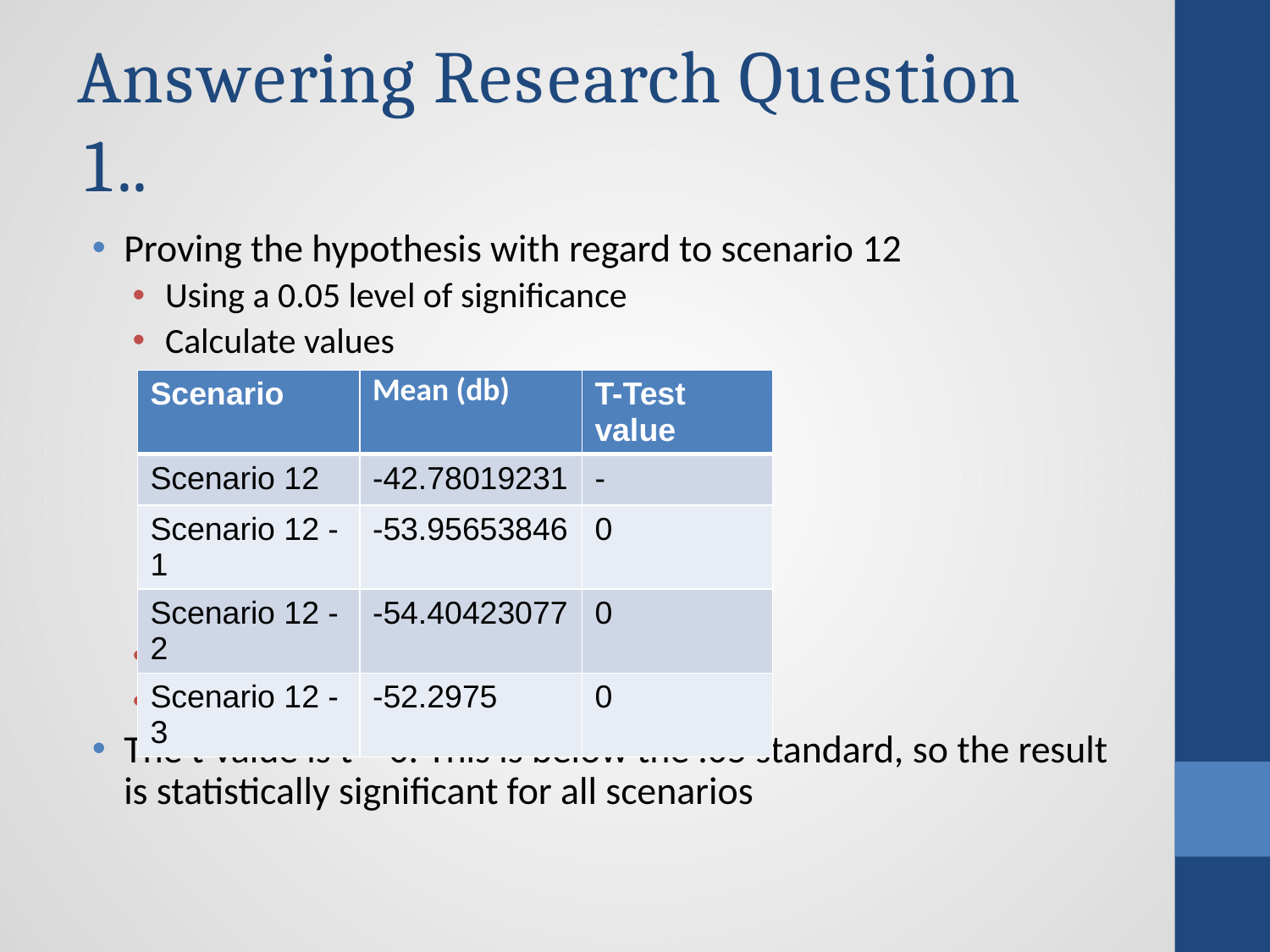

# Answering Research Question 1..
Proving the hypothesis with regard to scenario 12
Using a 0.05 level of significance
Calculate values

Null hypothesis: μ = -42.78019231
Alternative hypothesis: μ ≠ -42.78019231
The t-value is t = 0. This is below the .05 standard, so the result is statistically significant for all scenarios

| Scenario | Mean (db) | T-Test value |
| --- | --- | --- |
| Scenario 12 | -42.78019231 | - |
| Scenario 12 - 1 | -53.95653846 | 0 |
| Scenario 12 - 2 | -54.40423077 | 0 |
| Scenario 12 - 3 | -52.2975 | 0 |